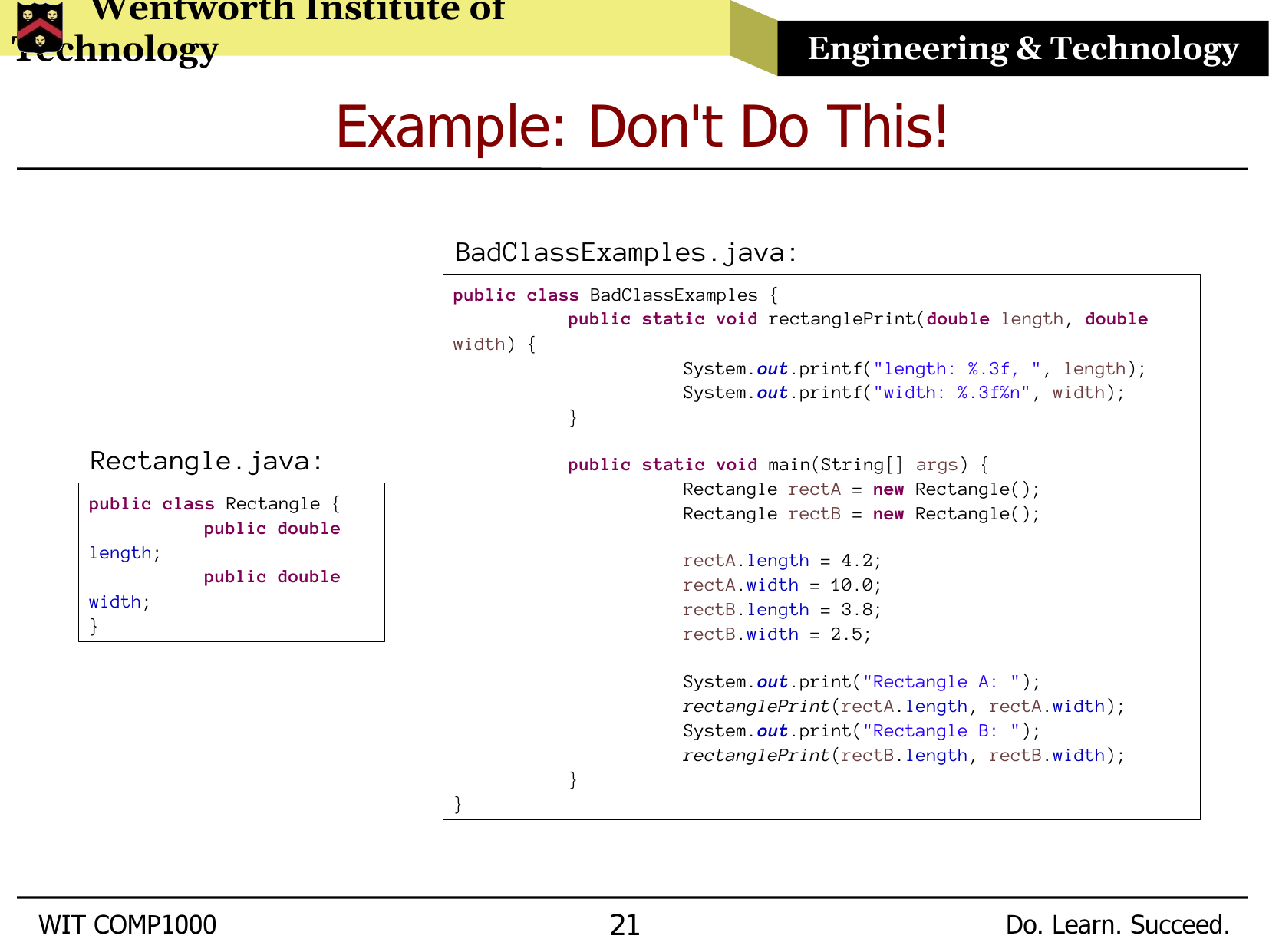

# Example: Don't Do This!
BadClassExamples.java:
public class BadClassExamples {
	public static void rectanglePrint(double length, double width) {
		System.out.printf("length: %.3f, ", length);
		System.out.printf("width: %.3f%n", width);
	}

	public static void main(String[] args) {
		Rectangle rectA = new Rectangle();
		Rectangle rectB = new Rectangle();

		rectA.length = 4.2;
		rectA.width = 10.0;
		rectB.length = 3.8;
		rectB.width = 2.5;

		System.out.print("Rectangle A: ");
		rectanglePrint(rectA.length, rectA.width);
		System.out.print("Rectangle B: ");
		rectanglePrint(rectB.length, rectB.width);
	}
}
Rectangle.java:
public class Rectangle {
	public double length;
	public double width;
}